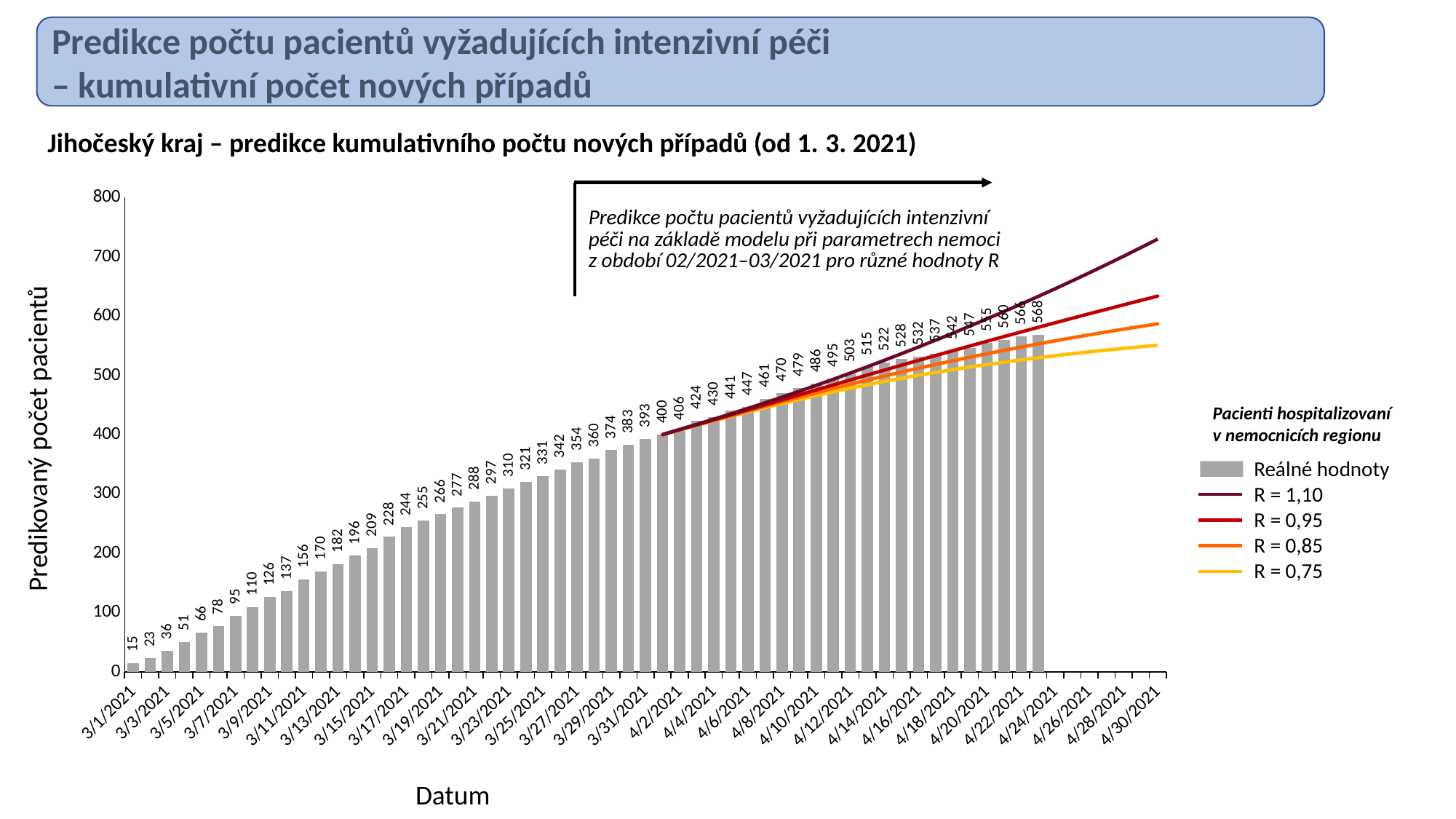

Predikce počtu pacientů vyžadujících intenzivní péči
– kumulativní počet nových případů
Jihočeský kraj – predikce kumulativního počtu nových případů (od 1. 3. 2021)

### Chart

| Category |  |  |  |  |  |
|---|---|---|---|---|---|
| 44256 | 15.0 | None | None | None | None |
| 44257 | 23.0 | None | None | None | None |
| 44258 | 36.0 | None | None | None | None |
| 44259 | 51.0 | None | None | None | None |
| 44260 | 66.0 | None | None | None | None |
| 44261 | 78.0 | None | None | None | None |
| 44262 | 95.0 | None | None | None | None |
| 44263 | 110.0 | None | None | None | None |
| 44264 | 126.0 | None | None | None | None |
| 44265 | 137.0 | None | None | None | None |
| 44266 | 156.0 | None | None | None | None |
| 44267 | 170.0 | None | None | None | None |
| 44268 | 182.0 | None | None | None | None |
| 44269 | 196.0 | None | None | None | None |
| 44270 | 209.0 | None | None | None | None |
| 44271 | 228.0 | None | None | None | None |
| 44272 | 244.0 | None | None | None | None |
| 44273 | 255.0 | None | None | None | None |
| 44274 | 266.0 | None | None | None | None |
| 44275 | 277.0 | None | None | None | None |
| 44276 | 288.0 | None | None | None | None |
| 44277 | 297.0 | None | None | None | None |
| 44278 | 310.0 | None | None | None | None |
| 44279 | 321.0 | None | None | None | None |
| 44280 | 331.0 | None | None | None | None |
| 44281 | 342.0 | None | None | None | None |
| 44282 | 354.0 | None | None | None | None |
| 44283 | 360.0 | None | None | None | None |
| 44284 | 374.0 | None | None | None | None |
| 44285 | 383.0 | None | None | None | None |
| 44286 | 393.0 | None | None | None | None |
| 44287 | 400.0 | 400.19296760517796 | 400.2795292682545 | 400.36609093133103 | 400.49620563243354 |
| 44288 | 406.0 | 408.1670879722935 | 408.4237954928491 | 408.6807752198922 | 409.066484541964 |
| 44289 | 424.0 | 415.95095203374194 | 416.45191260015645 | 416.95379341429725 | 417.7063398331276 |
| 44290 | 430.0 | 423.6329232806567 | 424.44667431046764 | 425.2619067442381 | 426.48390773281074 |
| 44291 | 441.0 | 431.1994966369323 | 432.40578329676566 | 433.61852943871594 | 435.4441434626301 |
| 44292 | 447.0 | 438.59221957127534 | 440.2824494446652 | 441.9923910430235 | 444.5875461756753 |
| 44293 | 461.0 | 445.7852253954844 | 448.06200744236395 | 450.3840643962127 | 453.94407694264754 |
| 44294 | 470.0 | 452.7948444214483 | 455.76864808725617 | 458.82886419100134 | 463.57236953980515 |
| 44295 | 479.0 | 459.5819013698183 | 463.35574944235384 | 467.27410192611603 | 473.41150387460107 |
| 44296 | 486.0 | 466.13855793405514 | 470.8094224826476 | 475.701445512599 | 483.4437602381474 |
| 44297 | 495.0 | 472.4788186533614 | 478.1427170384101 | 484.1272390995145 | 493.70036637629045 |
| 44298 | 503.0 | 478.5860565690465 | 485.33766742065427 | 492.53768896502635 | 504.18759327787353 |
| 44299 | 515.0 | 484.43663187780766 | 492.36684534410887 | 500.90668654659567 | 514.889735346087 |
| 44300 | 522.0 | 490.0237183781724 | 499.21809980785736 | 509.2186977163359 | 525.7943719933442 |
| 44301 | 528.0 | 495.3509883709727 | 505.88848483690333 | 517.4664895363386 | 536.8950100416785 |
| 44302 | 532.0 | 500.4339749374293 | 512.384795673837 | 525.6509336821256 | 548.191658735432 |
| 44303 | 537.0 | 505.291173369487 | 518.719326037175 | 533.7809171383283 | 559.6994847247904 |
| 44304 | 542.0 | 509.93219731465456 | 524.8963745339793 | 541.8589580866546 | 571.4301808975224 |
| 44305 | 547.0 | 514.3532491963515 | 530.9073008239288 | 549.8744944445746 | 583.379715002689 |
| 44306 | 555.0 | 518.5614212078798 | 536.7539696404929 | 557.8249270262858 | 595.5472953923348 |
| 44307 | 560.0 | 522.5714313856254 | 542.4446502248402 | 565.7136858433769 | 607.9372131024131 |
| 44308 | 566.0 | 526.3935727020369 | 547.9837278456633 | 573.5408054087134 | 620.5511035268294 |
| 44309 | 568.0 | 530.031706896527 | 553.3697681786269 | 581.3012617195525 | 633.3887124437055 |
| 44310 | 0.0 | 533.4952334373952 | 558.6080971673964 | 588.9974942817269 | 646.4585891054053 |
| 44311 | 0.0 | 536.7972130666685 | 563.7079629105866 | 596.6356932445021 | 659.7718573054758 |
| 44312 | 0.0 | 539.9448659988744 | 568.6721151722514 | 604.2151283884339 | 673.3302395449305 |
| 44313 | 0.0 | 542.9450581193279 | 573.5034950996311 | 611.7349380373125 | 687.1350356390601 |
| 44314 | 0.0 | 545.8050765163214 | 578.2058989451552 | 619.1957317706214 | 701.190047393846 |
| 44315 | 0.0 | 548.530056613673 | 582.7809918702675 | 626.5960137416598 | 715.4991325675857 |
| 44316 | 0.0 | 551.1269123214586 | 587.2327449155614 | 633.9367582664972 | 730.0682885432908 |
|  | None | None | None | None | None |
|  | None | None | None | None | None |
|  | None | None | None | None | None |
|  | None | None | None | None | None |
|  | None | None | None | None | None |
|  | None | None | None | None | None |
|  | None | None | None | None | None |
|  | None | None | None | None | None |
|  | None | None | None | None | None |
|  | None | None | None | None | None |
|  | None | None | None | None | None |
|  | None | None | None | None | None |
|  | None | None | None | None | None |
|  | None | None | None | None | None |
|  | None | None | None | None | None |
|  | None | None | None | None | None |
|  | None | None | None | None | None |
|  | None | None | None | None | None |
|  | None | None | None | None | None |
|  | None | None | None | None | None |
|  | None | None | None | None | None |
|  | None | None | None | None | None |
|  | None | None | None | None | None |
|  | None | None | None | None | None |
|  | None | None | None | None | None |
|  | None | None | None | None | None |
|  | None | None | None | None | None |
|  | None | None | None | None | None |
|  | None | None | None | None | None |
|  | None | None | None | None | None |
|  | None | None | None | None | None |
|  | None | None | None | None | None |
|  | None | None | None | None | None |
|  | None | None | None | None | None |
|  | None | None | None | None | None |
|  | None | None | None | None | None |
|  | None | None | None | None | None |
|  | None | None | None | None | None |
|  | None | None | None | None | None |
|  | None | None | None | None | None |
|  | None | None | None | None | None |
|  | None | None | None | None | None |
|  | None | None | None | None | None |
|  | None | None | None | None | None |
|  | None | None | None | None | None |
|  | None | None | None | None | None |
|  | None | None | None | None | None |
|  | None | None | None | None | None |
|  | None | None | None | None | None |
|  | None | None | None | None | None |
|  | None | None | None | None | None |
|  | None | None | None | None | None |
|  | None | None | None | None | None |
|  | None | None | None | None | None |
|  | None | None | None | None | None |
|  | None | None | None | None | None |
|  | None | None | None | None | None |
|  | None | None | None | None | None |
|  | None | None | None | None | None |
|  | None | None | None | None | None |
|  | None | None | None | None | None |
|  | None | None | None | None | None |
|  | None | None | None | None | None |
|  | None | None | None | None | None |
|  | None | None | None | None | None |
|  | None | None | None | None | None |
|  | None | None | None | None | None |
|  | None | None | None | None | None |
|  | None | None | None | None | None |
|  | None | None | None | None | None |
|  | None | None | None | None | None |
|  | None | None | None | None | None |
|  | None | None | None | None | None |
|  | None | None | None | None | None |
|  | None | None | None | None | None |
|  | None | None | None | None | None |
|  | None | None | None | None | None |
|  | None | None | None | None | None |
|  | None | None | None | None | None |
|  | None | None | None | None | None |
|  | None | None | None | None | None |
|  | None | None | None | None | None |
|  | None | None | None | None | None |
|  | None | None | None | None | None |
|  | None | None | None | None | None |
|  | None | None | None | None | None |
|  | None | None | None | None | None |
|  | None | None | None | None | None |
|  | None | None | None | None | None |
|  | None | None | None | None | None |
|  | None | None | None | None | None |
|  | None | None | None | None | None |
|  | None | None | None | None | None |
|  | None | None | None | None | None |
|  | None | None | None | None | None |
|  | None | None | None | None | None |
|  | None | None | None | None | None |
|  | None | None | None | None | None |
|  | None | None | None | None | None |
|  | None | None | None | None | None |
|  | None | None | None | None | None |
|  | None | None | None | None | None |
|  | None | None | None | None | None |
|  | None | None | None | None | None |
|  | None | None | None | None | None |
|  | None | None | None | None | None |
|  | None | None | None | None | None |
|  | None | None | None | None | None |
|  | None | None | None | None | None |
|  | None | None | None | None | None |
|  | None | None | None | None | None |
|  | None | None | None | None | None |
|  | None | None | None | None | None |
|  | None | None | None | None | None |
|  | None | None | None | None | None |
|  | None | None | None | None | None |
|  | None | None | None | None | None |
|  | None | None | None | None | None |
|  | None | None | None | None | None |
|  | None | None | None | None | None |
| Predikce počtu pacientů vyžadujících intenzivní péči na základě modelu při parametrech nemoci z období 02/2021–03/2021 pro různé hodnoty R |
| --- |
Pacienti hospitalizovaní v nemocnicích regionu
Predikovaný počet pacientů
Reálné hodnoty
R = 1,10
R = 0,95
R = 0,85
R = 0,75

Datum